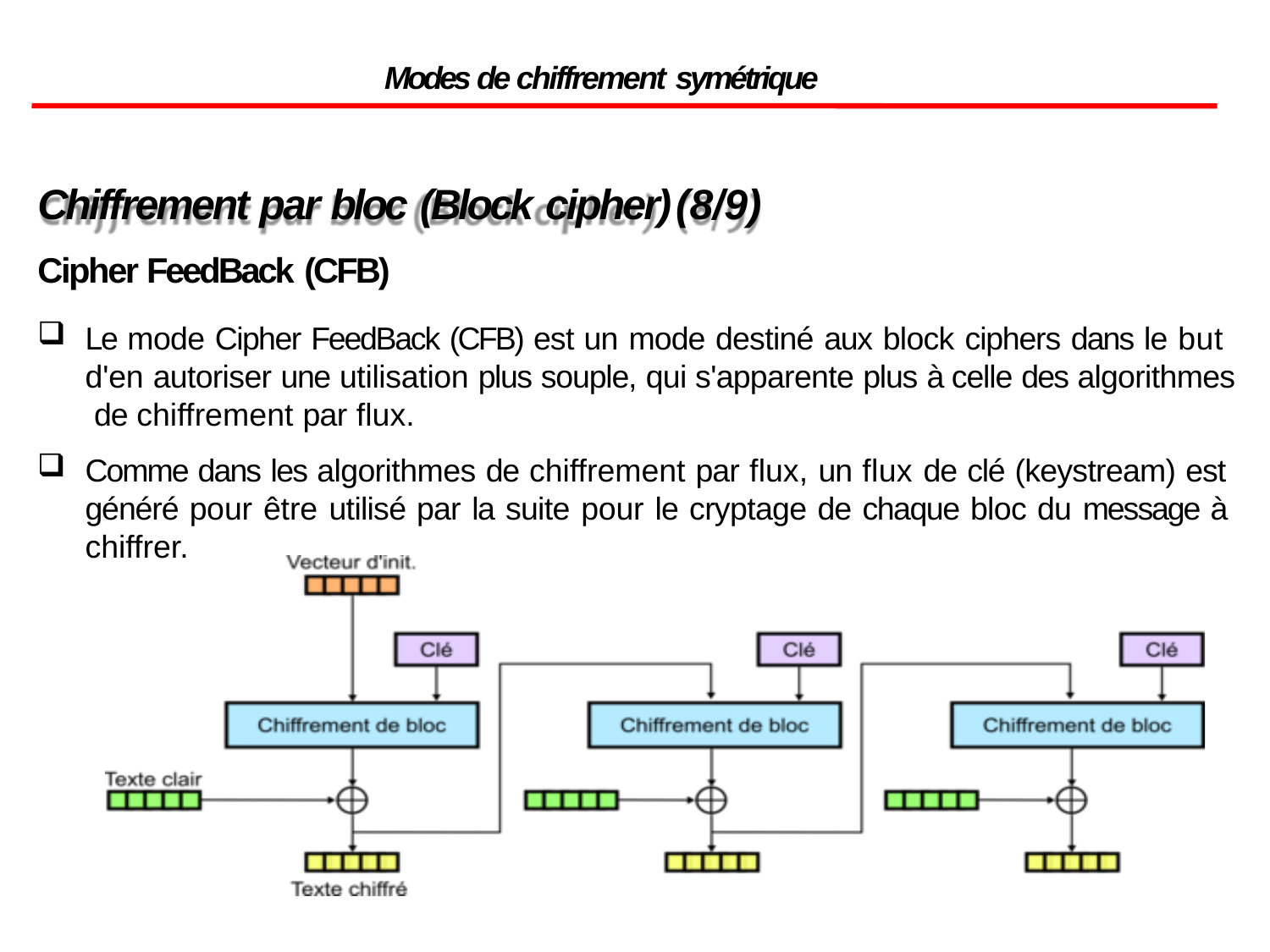

Modes de chiffrement symétrique

Chiffrement par bloc (Block cipher)	(8/9)
Cipher FeedBack (CFB)
Le mode Cipher FeedBack (CFB) est un mode destiné aux block ciphers dans le but  d'en autoriser une utilisation plus souple, qui s'apparente plus à celle des algorithmes  de chiffrement par flux.
Comme dans les algorithmes de chiffrement par flux, un flux de clé (keystream) est  généré pour être utilisé par la suite pour le cryptage de chaque bloc du message à  chiffrer.